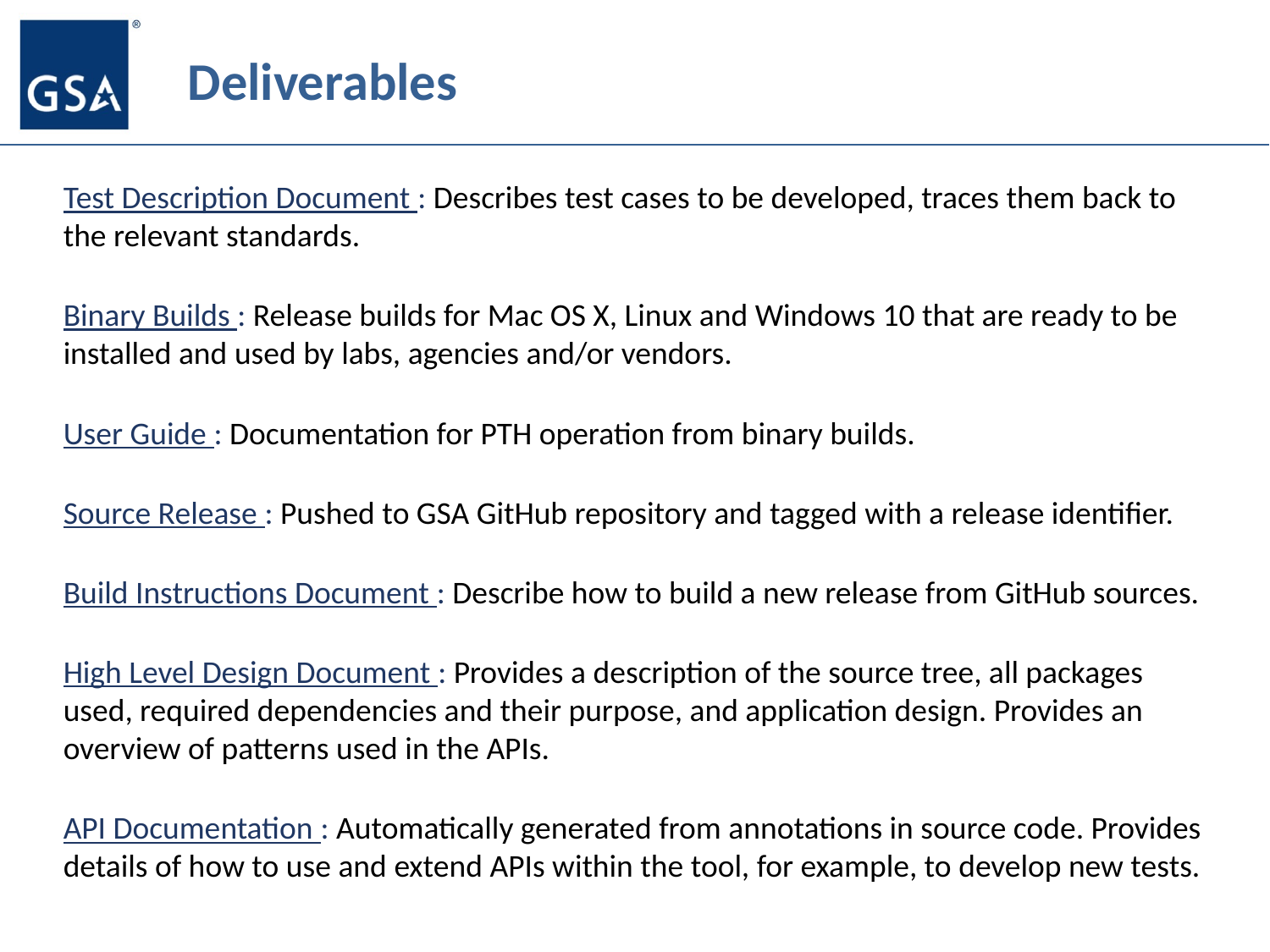

# Deliverables
Test Description Document : Describes test cases to be developed, traces them back to the relevant standards.

Binary Builds : Release builds for Mac OS X, Linux and Windows 10 that are ready to be installed and used by labs, agencies and/or vendors.

User Guide : Documentation for PTH operation from binary builds.

Source Release : Pushed to GSA GitHub repository and tagged with a release identifier.

Build Instructions Document : Describe how to build a new release from GitHub sources.

High Level Design Document : Provides a description of the source tree, all packages used, required dependencies and their purpose, and application design. Provides an overview of patterns used in the APIs.

API Documentation : Automatically generated from annotations in source code. Provides details of how to use and extend APIs within the tool, for example, to develop new tests.